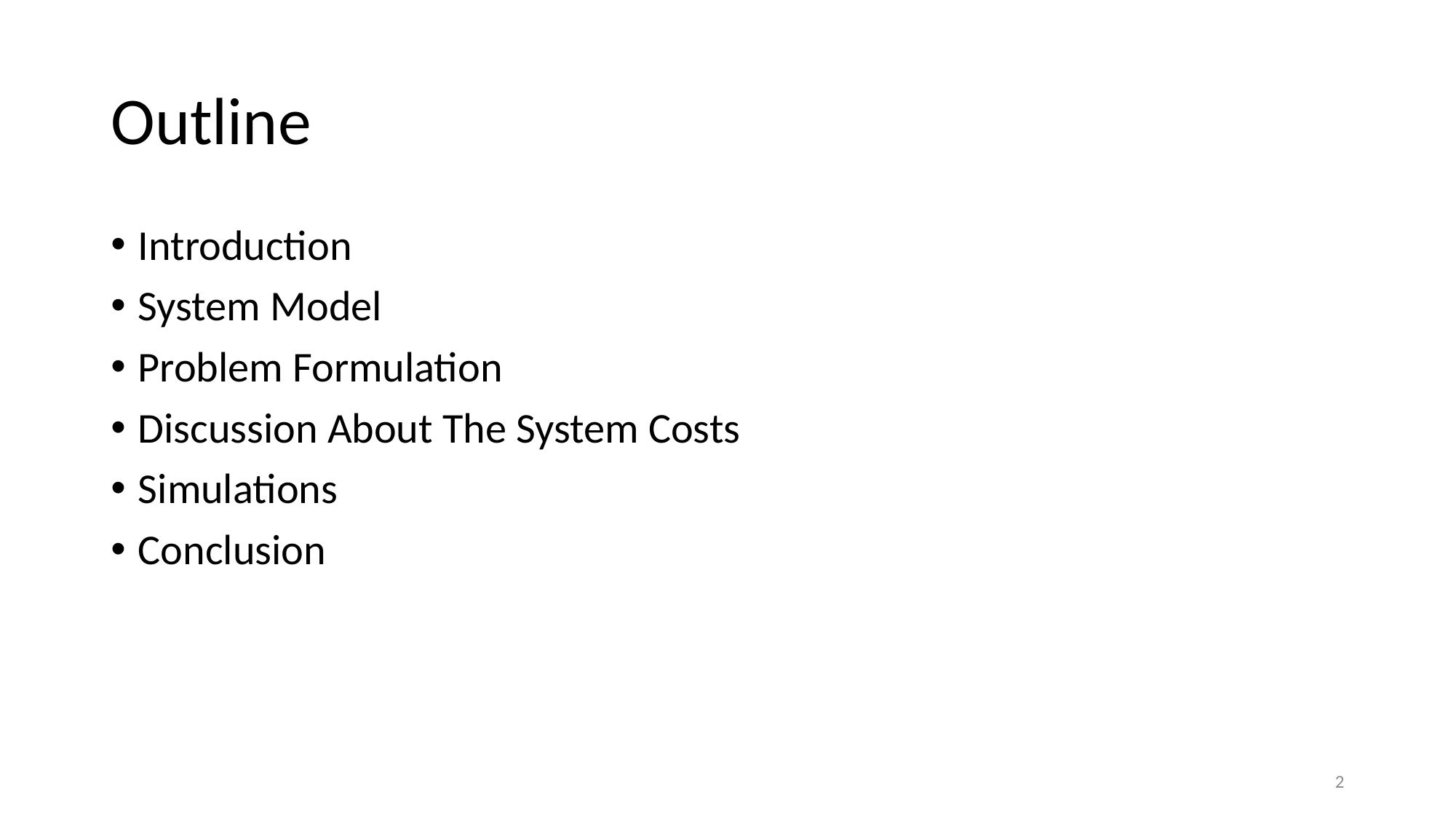

# Outline
Introduction
System Model
Problem Formulation
Discussion About The System Costs
Simulations
Conclusion

2